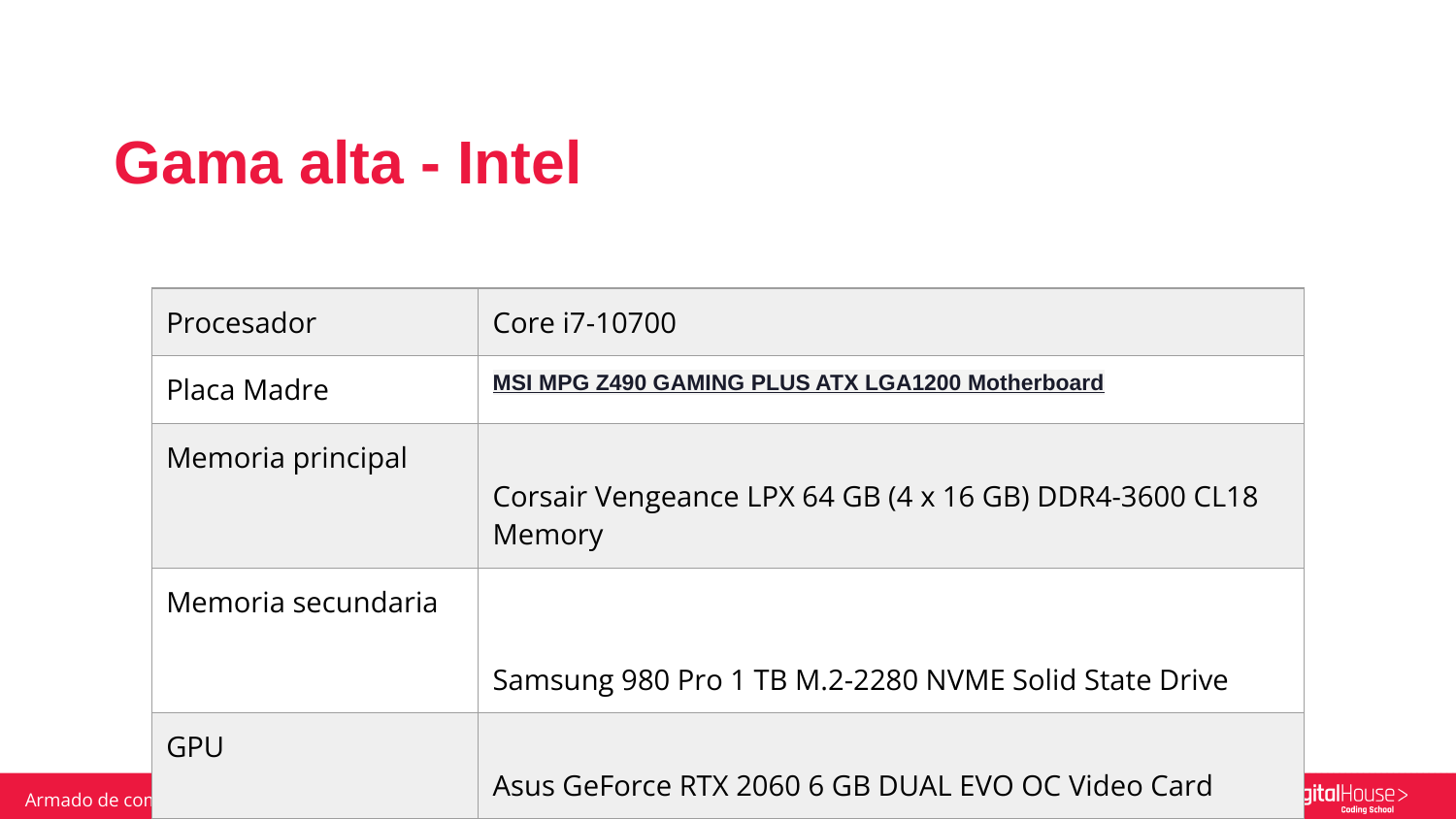

Gama alta - Intel

| Procesador | Core i7-10700 |
| --- | --- |
| Placa Madre | MSI MPG Z490 GAMING PLUS ATX LGA1200 Motherboard |
| Memoria principal | Corsair Vengeance LPX 64 GB (4 x 16 GB) DDR4-3600 CL18 Memory |
| Memoria secundaria | Samsung 980 Pro 1 TB M.2-2280 NVME Solid State Drive |
| GPU | Asus GeForce RTX 2060 6 GB DUAL EVO OC Video Card |